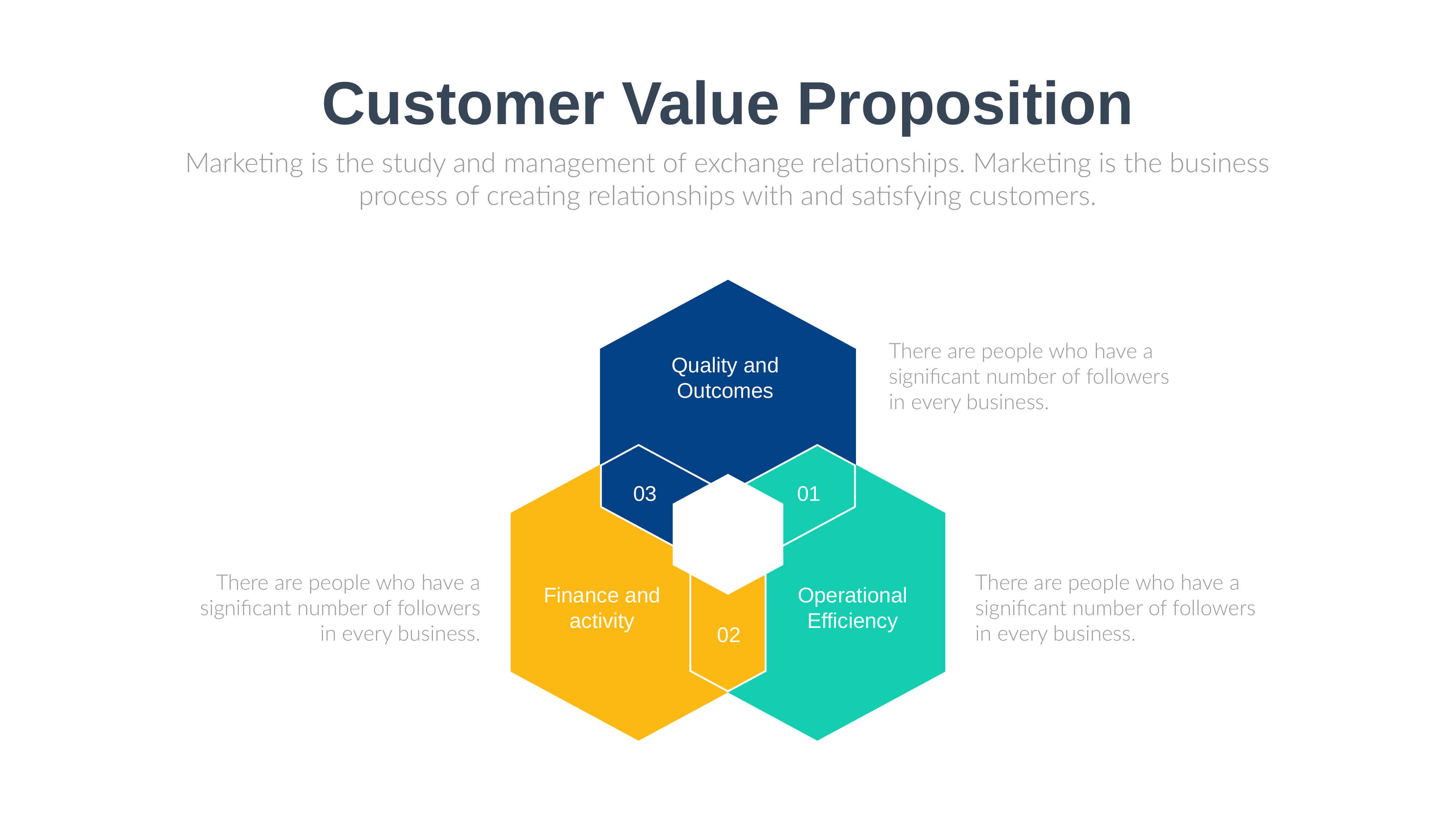

Customer Value Proposition
Marketing is the study and management of exchange relationships. Marketing is the business process of creating relationships with and satisfying customers.

Quality and Outcomes

03
01

Finance and activity
Operational Efficiency

02
There are people who have a significant number of followers in every business.
There are people who have a significant number of followers in every business.
There are people who have a significant number of followers in every business.